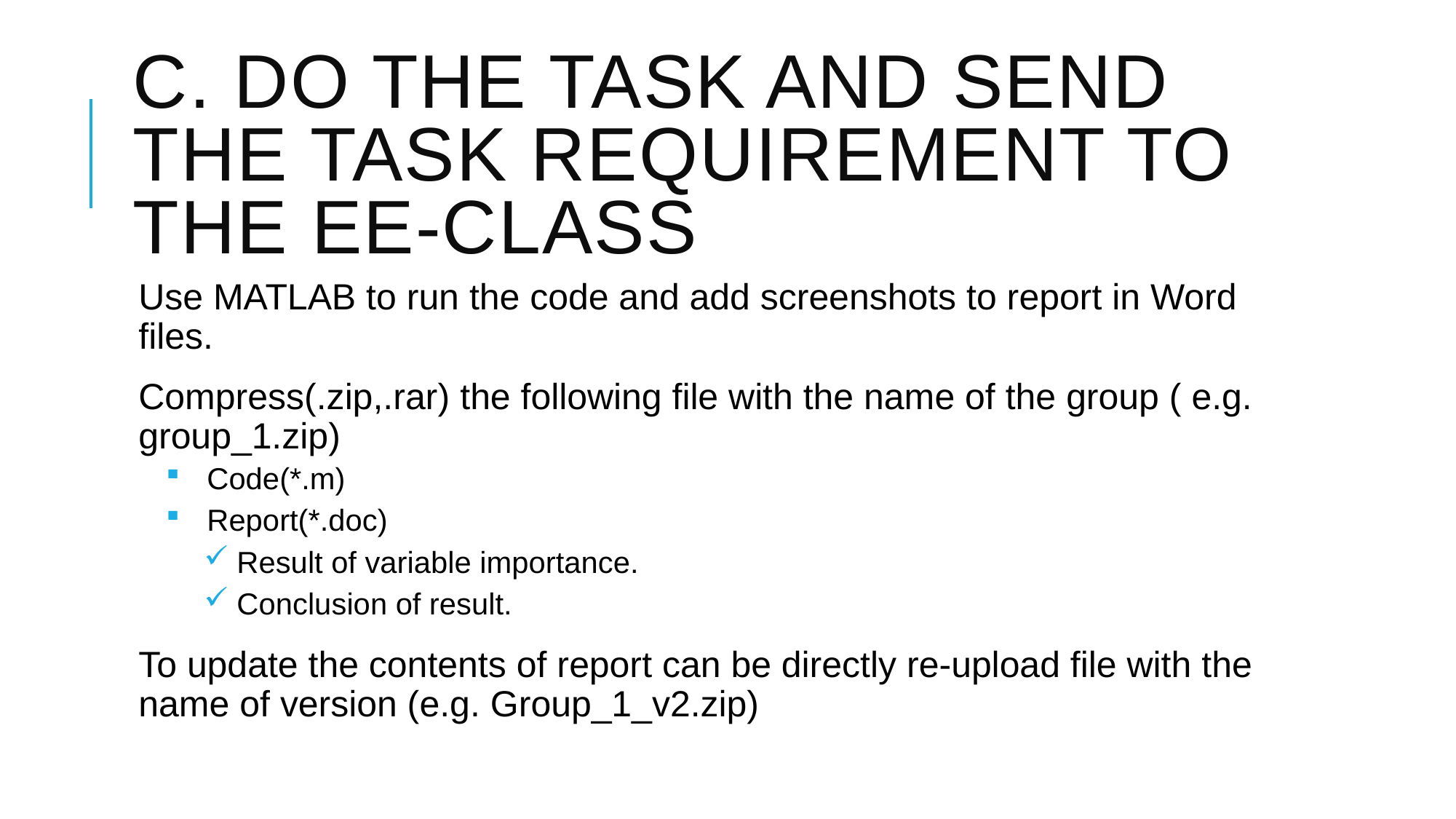

# C. Do the task and send the task requirement to the EE-CLASS
Use MATLAB to run the code and add screenshots to report in Word files.
Compress(.zip,.rar) the following file with the name of the group ( e.g. group_1.zip)
Code(*.m)
Report(*.doc)
Result of variable importance.
Conclusion of result.
To update the contents of report can be directly re-upload file with the name of version (e.g. Group_1_v2.zip)